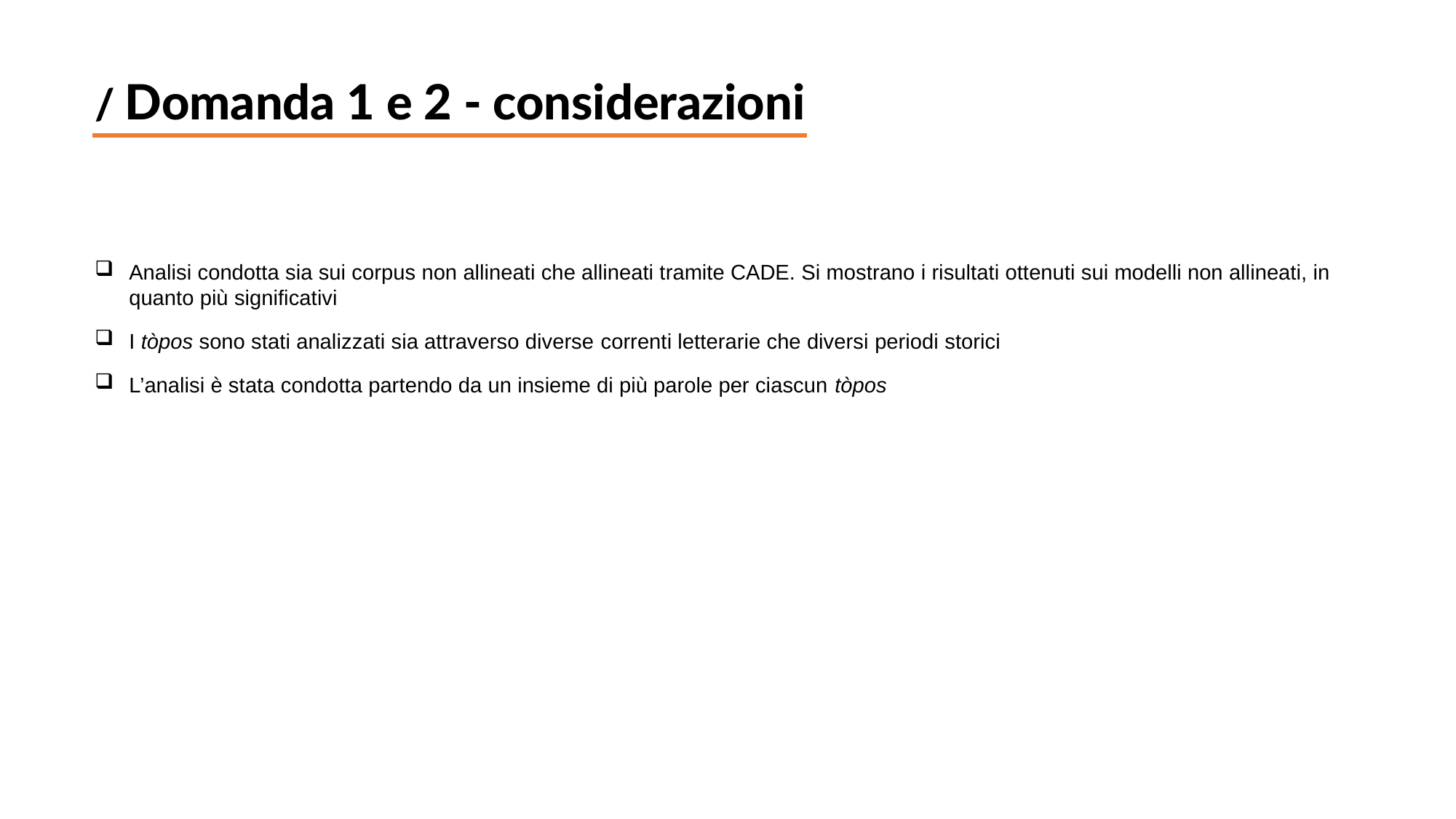

/ Domanda 1 e 2 - considerazioni
Analisi condotta sia sui corpus non allineati che allineati tramite CADE. Si mostrano i risultati ottenuti sui modelli non allineati, in quanto più significativi
I tòpos sono stati analizzati sia attraverso diverse correnti letterarie che diversi periodi storici
L’analisi è stata condotta partendo da un insieme di più parole per ciascun tòpos